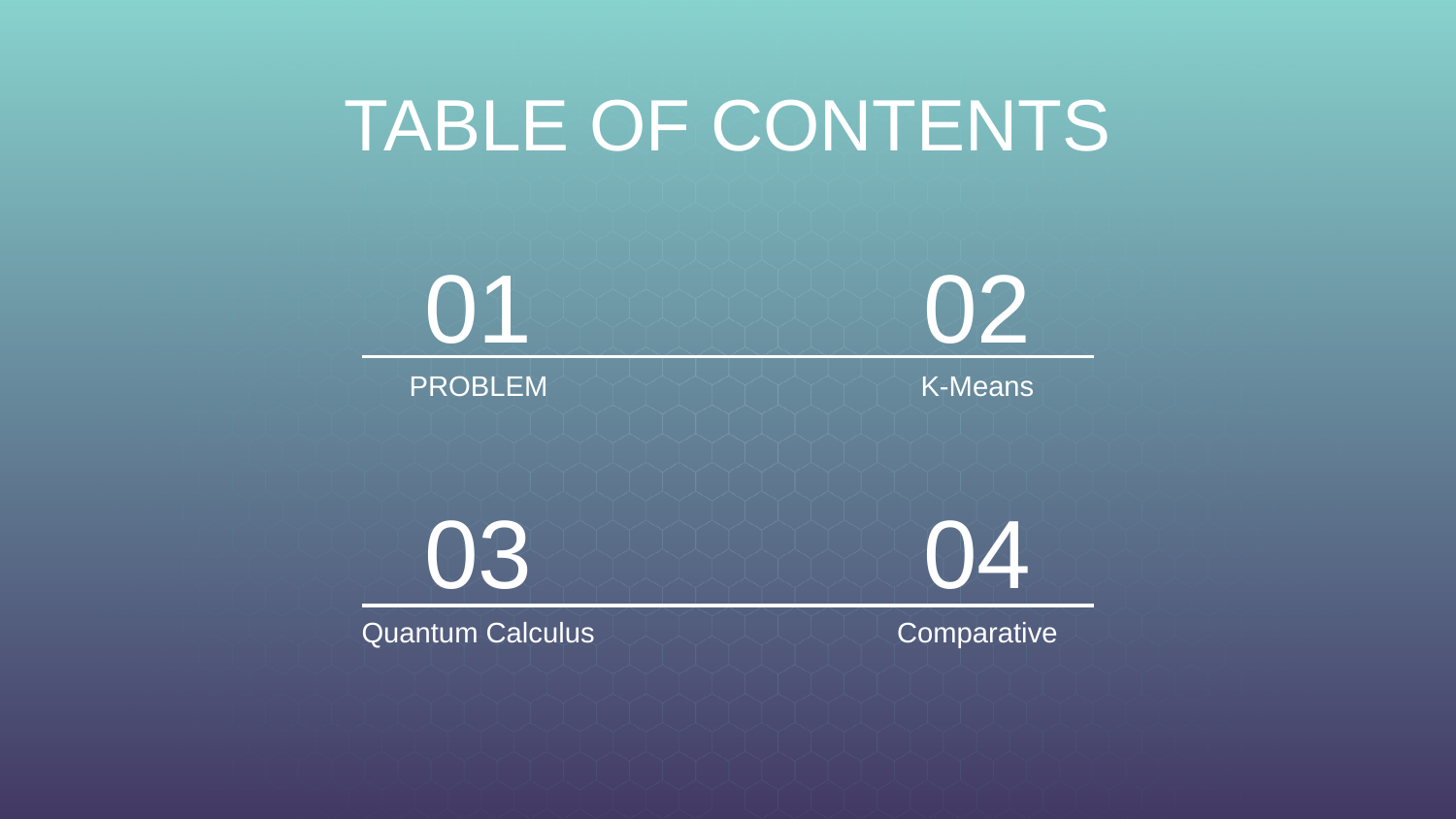

TABLE OF CONTENTS
01
02
# PROBLEM
K-Means
03
04
Quantum Calculus
Comparative